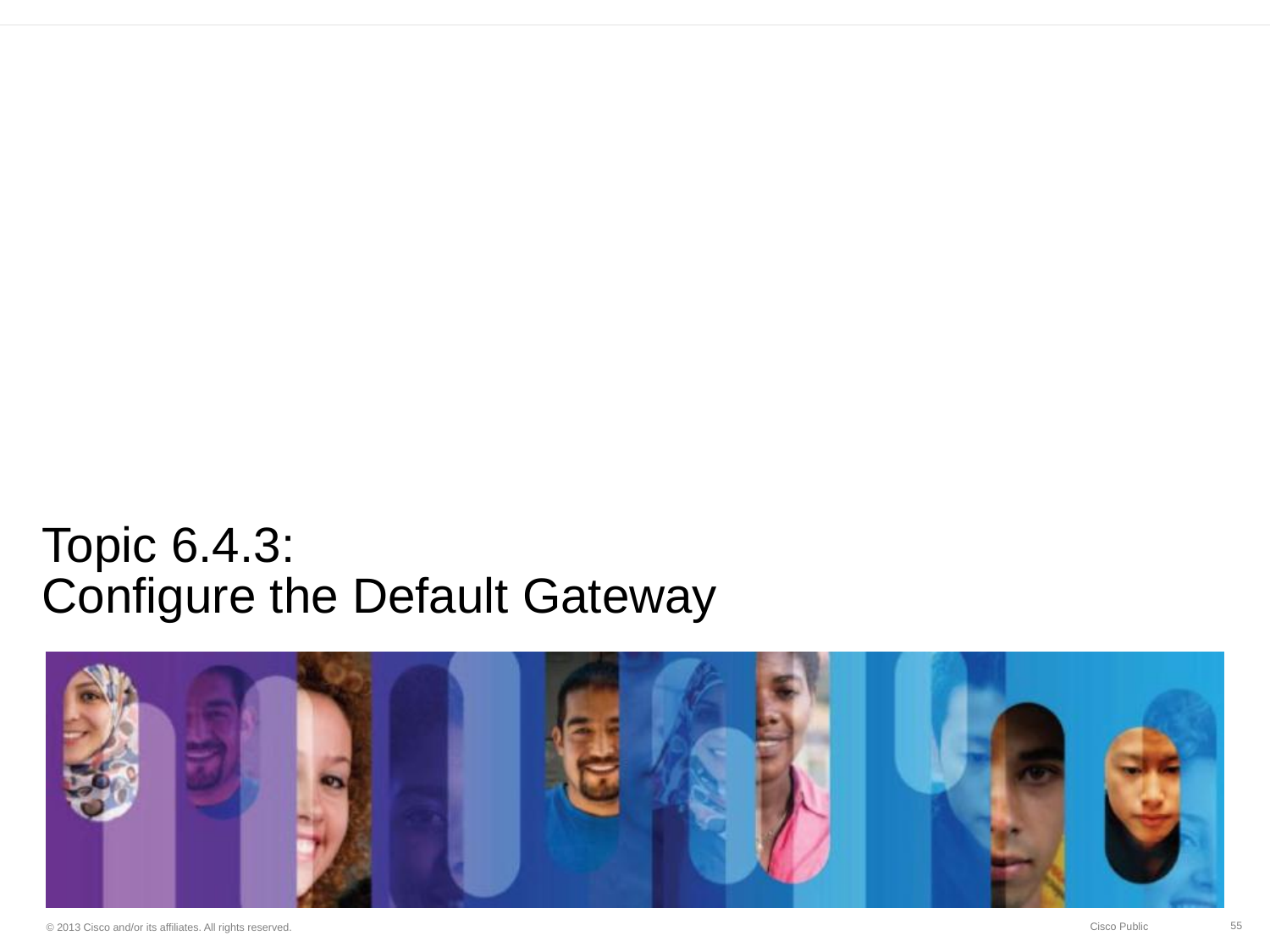

# Topic 6.4.3: Configure the Default Gateway